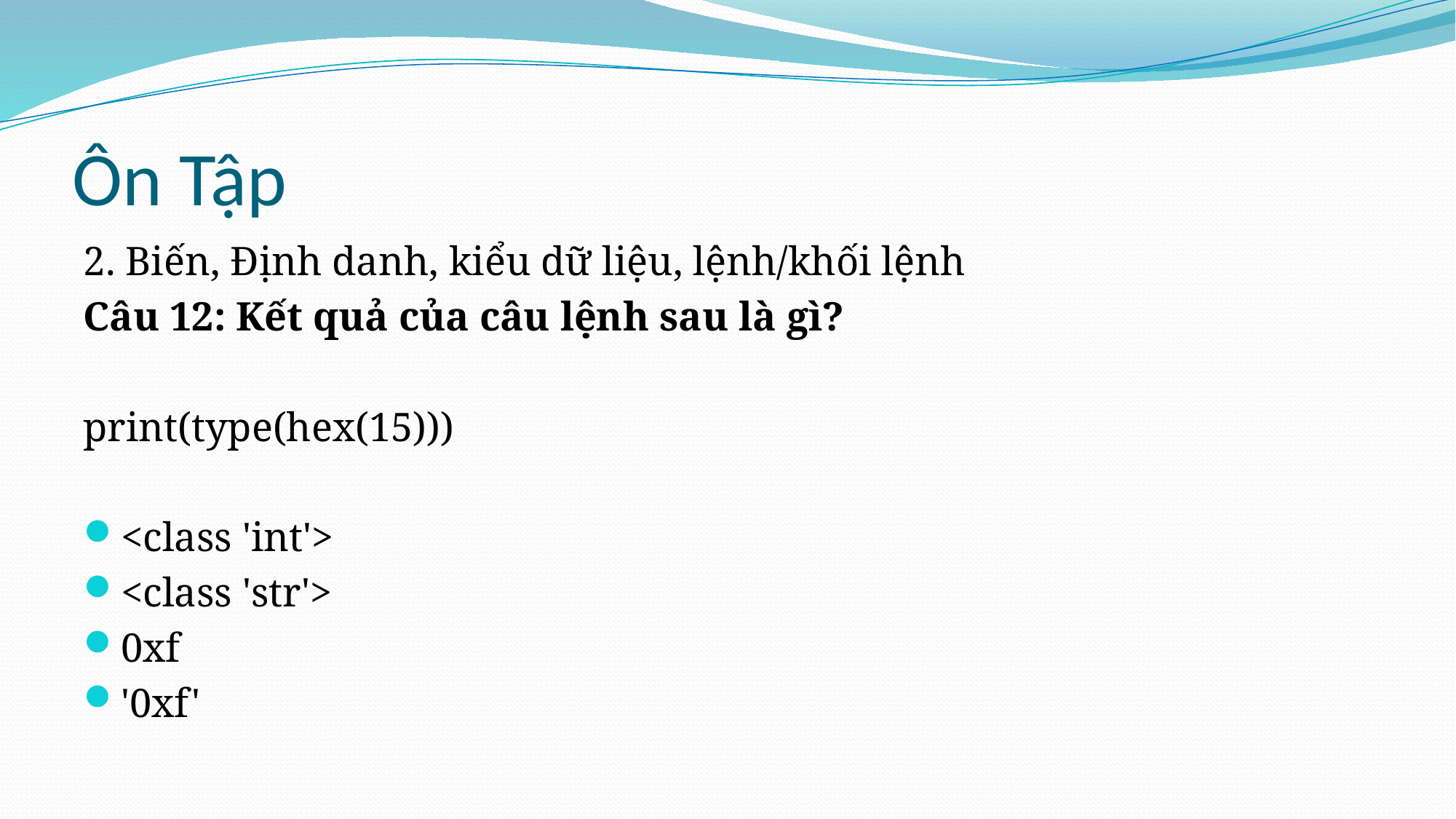

# Ôn Tập
2. Biến, Định danh, kiểu dữ liệu, lệnh/khối lệnh
Câu 12: Kết quả của câu lệnh sau là gì?

print(type(hex(15)))

<class 'int'>
<class 'str'>
0xf
'0xf'